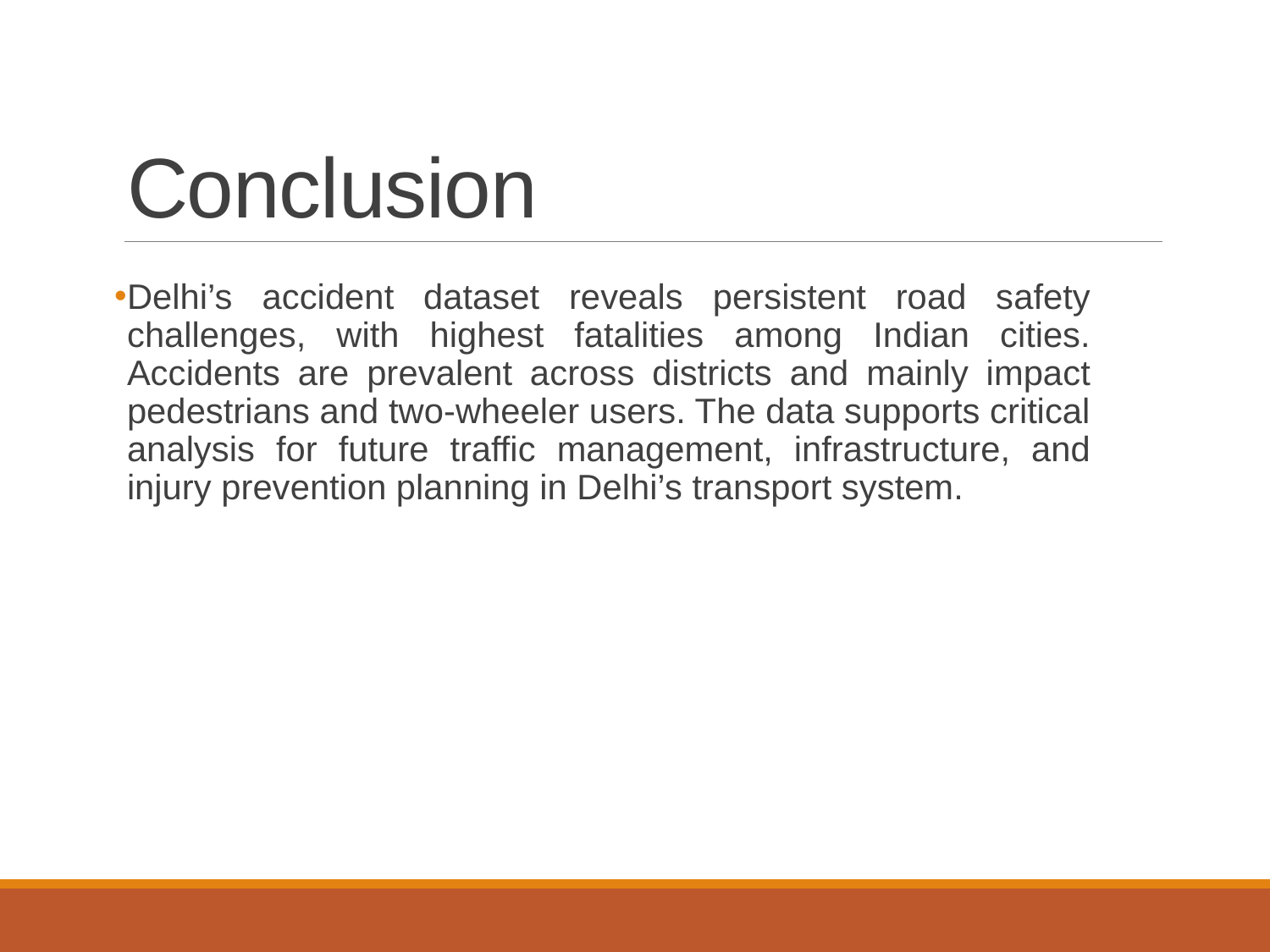

# Conclusion
Delhi’s accident dataset reveals persistent road safety challenges, with highest fatalities among Indian cities. Accidents are prevalent across districts and mainly impact pedestrians and two-wheeler users. The data supports critical analysis for future traffic management, infrastructure, and injury prevention planning in Delhi’s transport system.